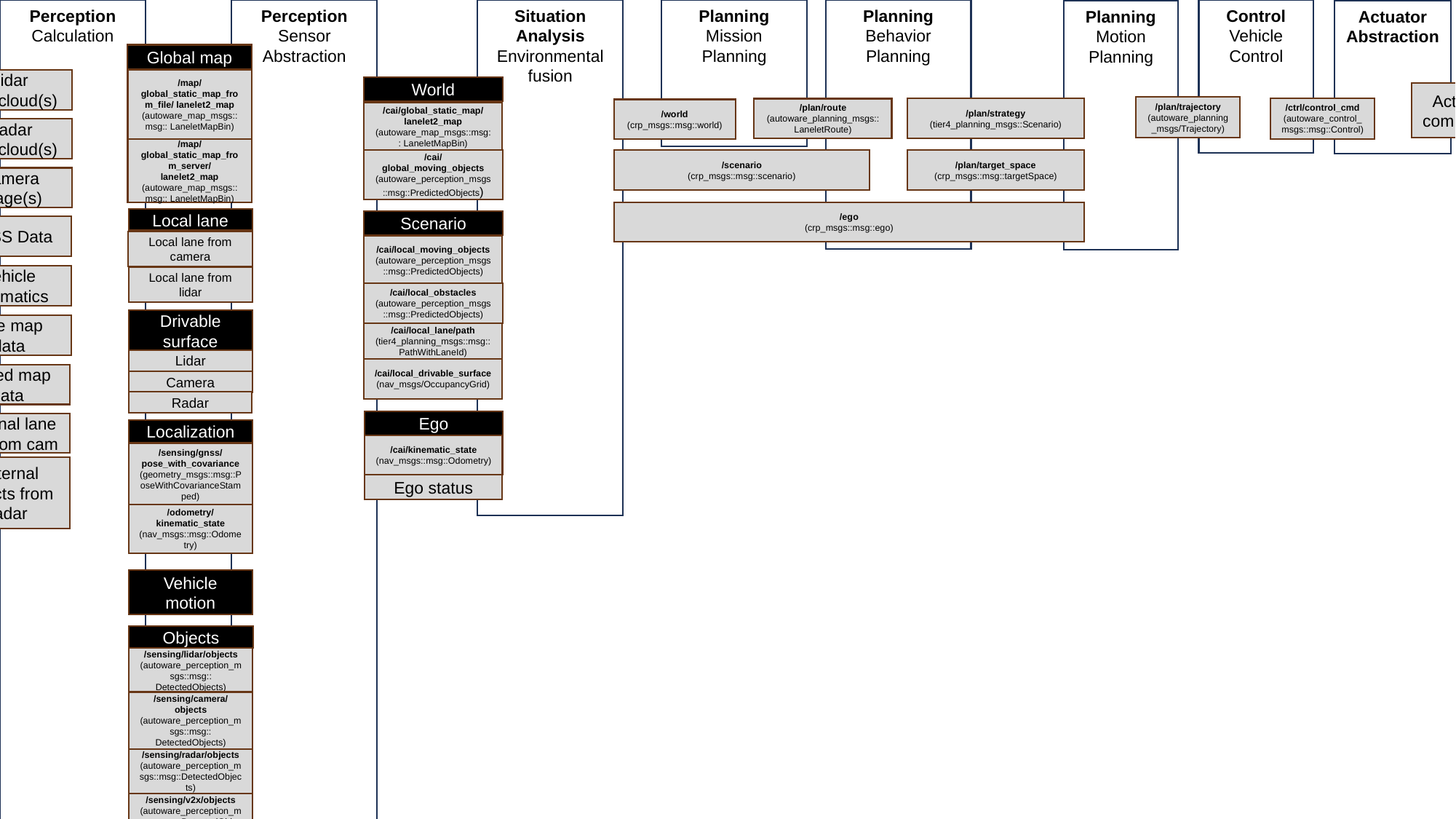

Perception Calculation
Situation Analysis Environmental fusion
Planning
Mission Planning
Perception
Sensor Abstraction
Planning
Behavior Planning
Control
Vehicle Control
Planning
Motion Planning
Actuator Abstraction
Global map
Lidar pointcloud(s)
/map/global_static_map_from_file/ lanelet2_map (autoware_map_msgs::msg:: LaneletMapBin)
World
Actuator commands
/plan/trajectory
(autoware_planning_msgs/Trajectory)
/ctrl/control_cmd (autoware_control_msgs::msg::Control)
/plan/strategy
(tier4_planning_msgs::Scenario)
/plan/route
(autoware_planning_msgs::LaneletRoute)
/world
(crp_msgs::msg::world)
/cai/global_static_map/ lanelet2_map (autoware_map_msgs::msg:: LaneletMapBin)
Radar pointcloud(s)
/map/global_static_map_from_server/ lanelet2_map (autoware_map_msgs::msg:: LaneletMapBin)
/cai/ global_moving_objects
(autoware_perception_msgs::msg::PredictedObjects)
/scenario
(crp_msgs::msg::scenario)
/plan/target_space
(crp_msgs::msg::targetSpace)
Camera image(s)
/ego
(crp_msgs::msg::ego)
Local lane
Scenario
GNSS Data
Local lane from camera
/cai/local_moving_objects
(autoware_perception_msgs::msg::PredictedObjects)
Vehicle kinematics
Local lane from lidar
/cai/local_obstacles
(autoware_perception_msgs::msg::PredictedObjects)
Drivable surface
Live map data
/cai/local_lane/path
(tier4_planning_msgs::msg::PathWithLaneId)
Lidar
/cai/local_drivable_surface
(nav_msgs/OccupancyGrid)
Stored map data
Camera
Radar
Ego
External lane info from cam
Localization
/cai/kinematic_state
(nav_msgs::msg::Odometry)
/sensing/gnss/pose_with_covariance
(geometry_msgs::msg::PoseWithCovarianceStamped)
External objects from radar
Ego status
/odometry/ kinematic_state
(nav_msgs::msg::Odometry)
Vehicle motion
Objects
/sensing/lidar/objects
(autoware_perception_msgs::msg:: DetectedObjects)
/sensing/camera/ objects
(autoware_perception_msgs::msg:: DetectedObjects)
/sensing/radar/objects
(autoware_perception_msgs::msg::DetectedObjects)
/sensing/v2x/objects
(autoware_perception_msgs::msg::DetectedObjects)